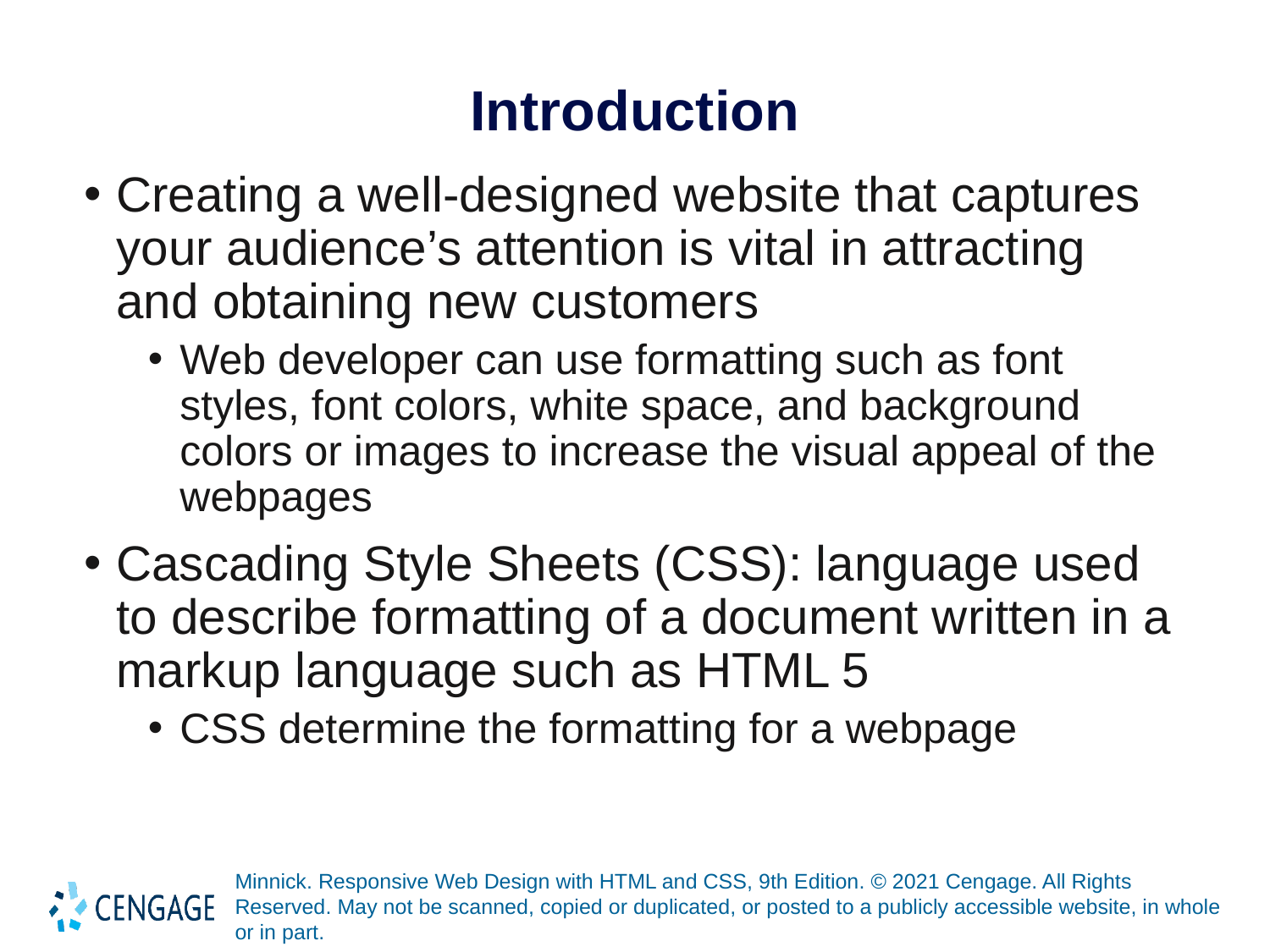

# Introduction
Creating a well-designed website that captures your audience’s attention is vital in attracting and obtaining new customers
Web developer can use formatting such as font styles, font colors, white space, and background colors or images to increase the visual appeal of the webpages
Cascading Style Sheets (CSS): language used to describe formatting of a document written in a markup language such as HTML 5
CSS determine the formatting for a webpage
Minnick. Responsive Web Design with HTML and CSS, 9th Edition. © 2021 Cengage. All Rights Reserved. May not be scanned, copied or duplicated, or posted to a publicly accessible website, in whole or in part.